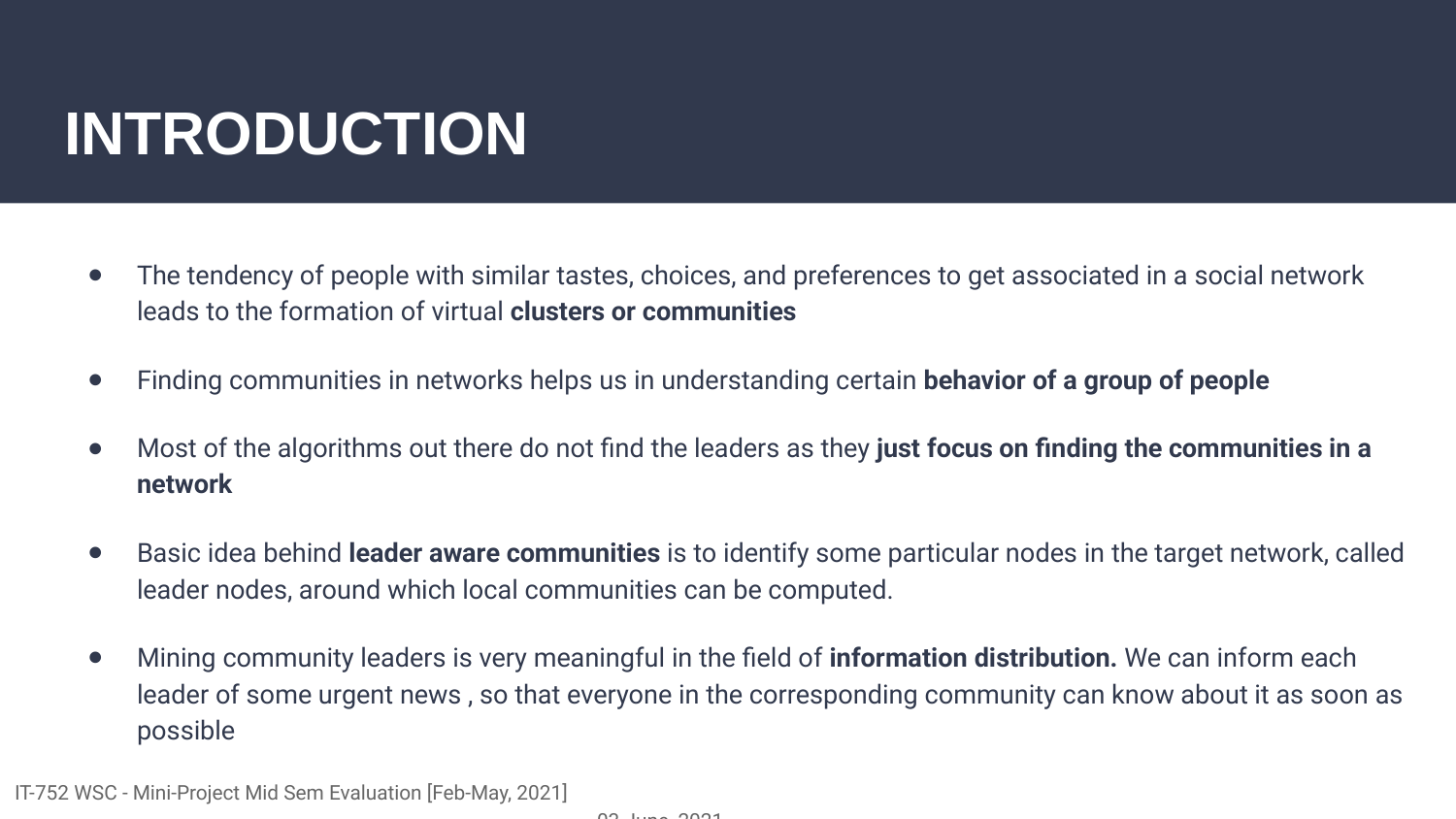

# INTRODUCTION
The tendency of people with similar tastes, choices, and preferences to get associated in a social network leads to the formation of virtual clusters or communities
Finding communities in networks helps us in understanding certain behavior of a group of people
Most of the algorithms out there do not find the leaders as they just focus on finding the communities in a network
Basic idea behind leader aware communities is to identify some particular nodes in the target network, called leader nodes, around which local communities can be computed.
Mining community leaders is very meaningful in the field of information distribution. We can inform each leader of some urgent news , so that everyone in the corresponding community can know about it as soon as possible
IT-752 WSC - Mini-Project Mid Sem Evaluation [Feb-May, 2021]										03 June, 2021